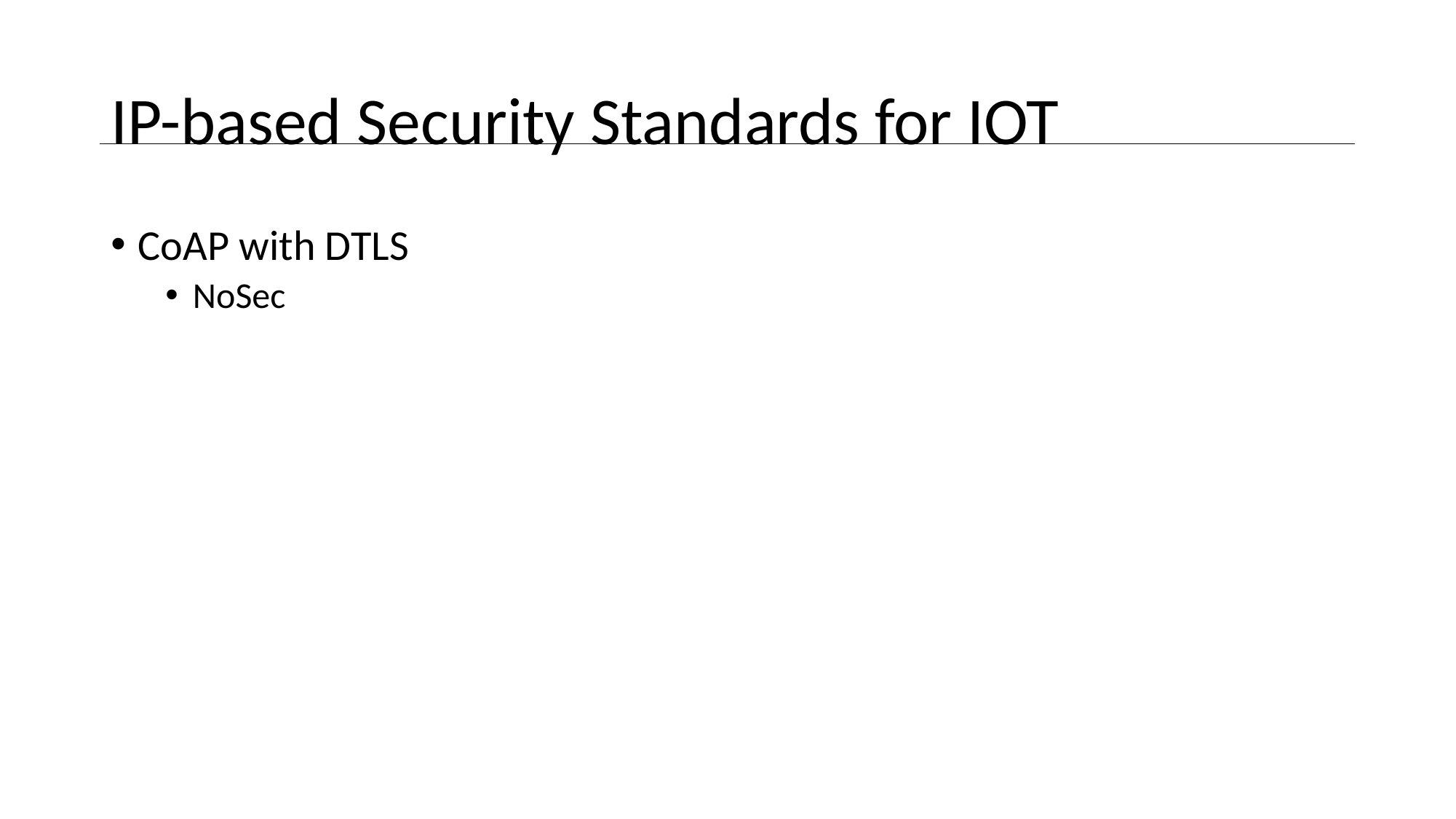

# IP-based Security Standards for IOT
CoAP with DTLS
NoSec